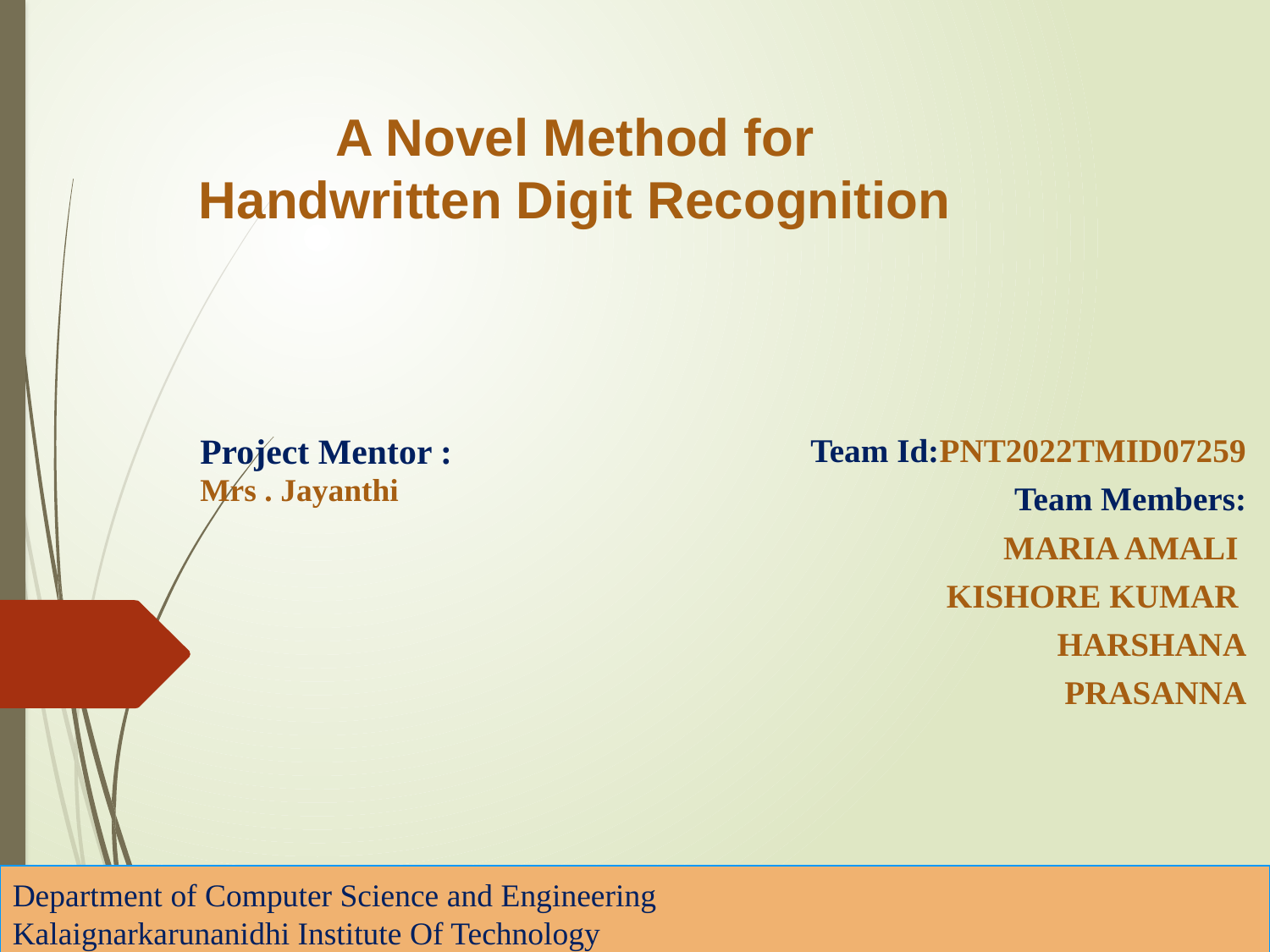

# A Novel Method for Handwritten Digit Recognition
Project Mentor :
Mrs . Jayanthi

Team Id:PNT2022TMID07259
Team Members:
MARIA AMALI
KISHORE KUMAR
HARSHANA
PRASANNA

Department of Computer Science and Engineering
Kalaignarkarunanidhi Institute Of Technology